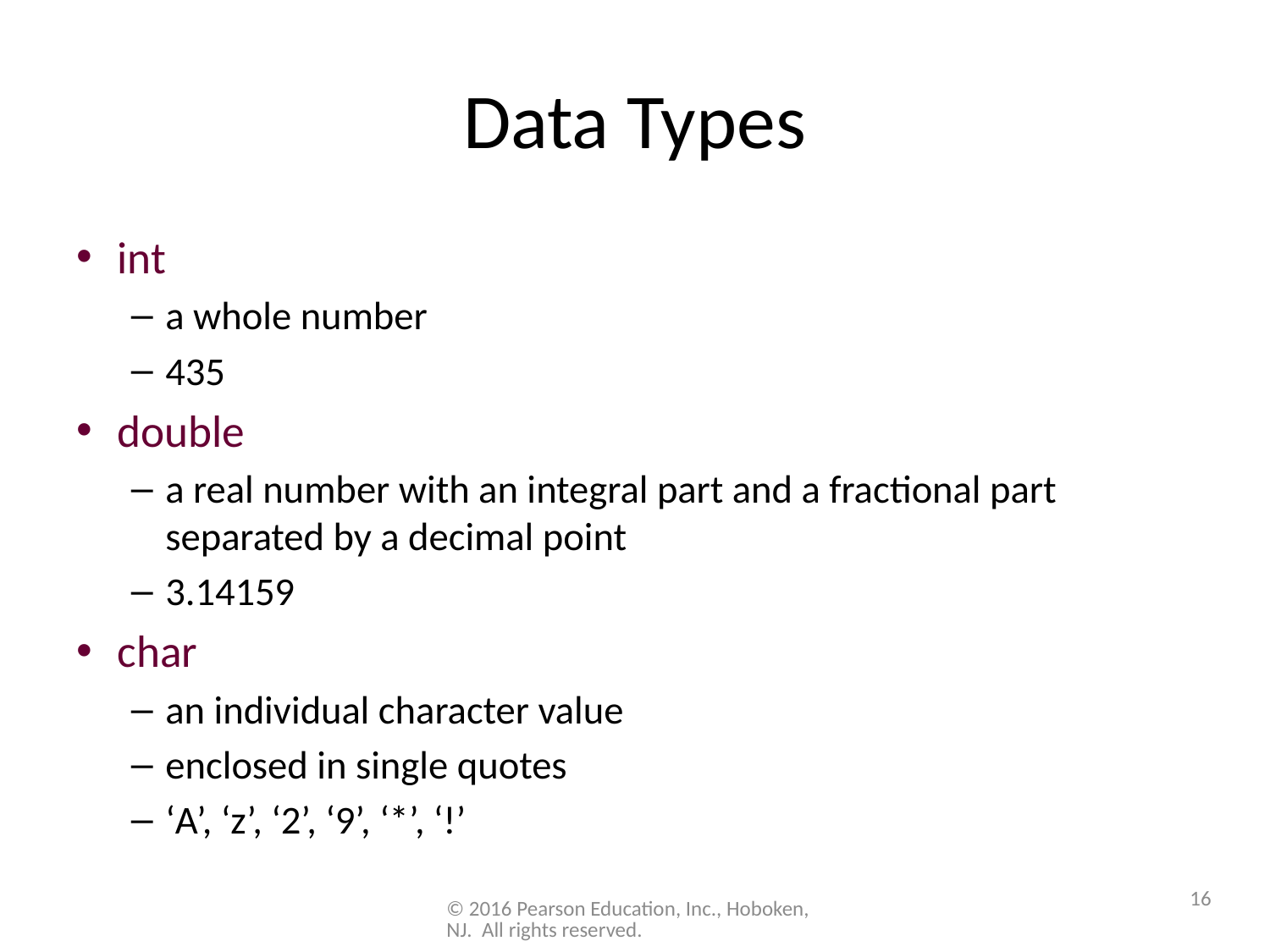

# Data Types
int
a whole number
435
double
a real number with an integral part and a fractional part separated by a decimal point
3.14159
char
an individual character value
enclosed in single quotes
‘A’, ‘z’, ‘2’, ‘9’, ‘*’, ‘!’

16
© 2016 Pearson Education, Inc., Hoboken, NJ.  All rights reserved.